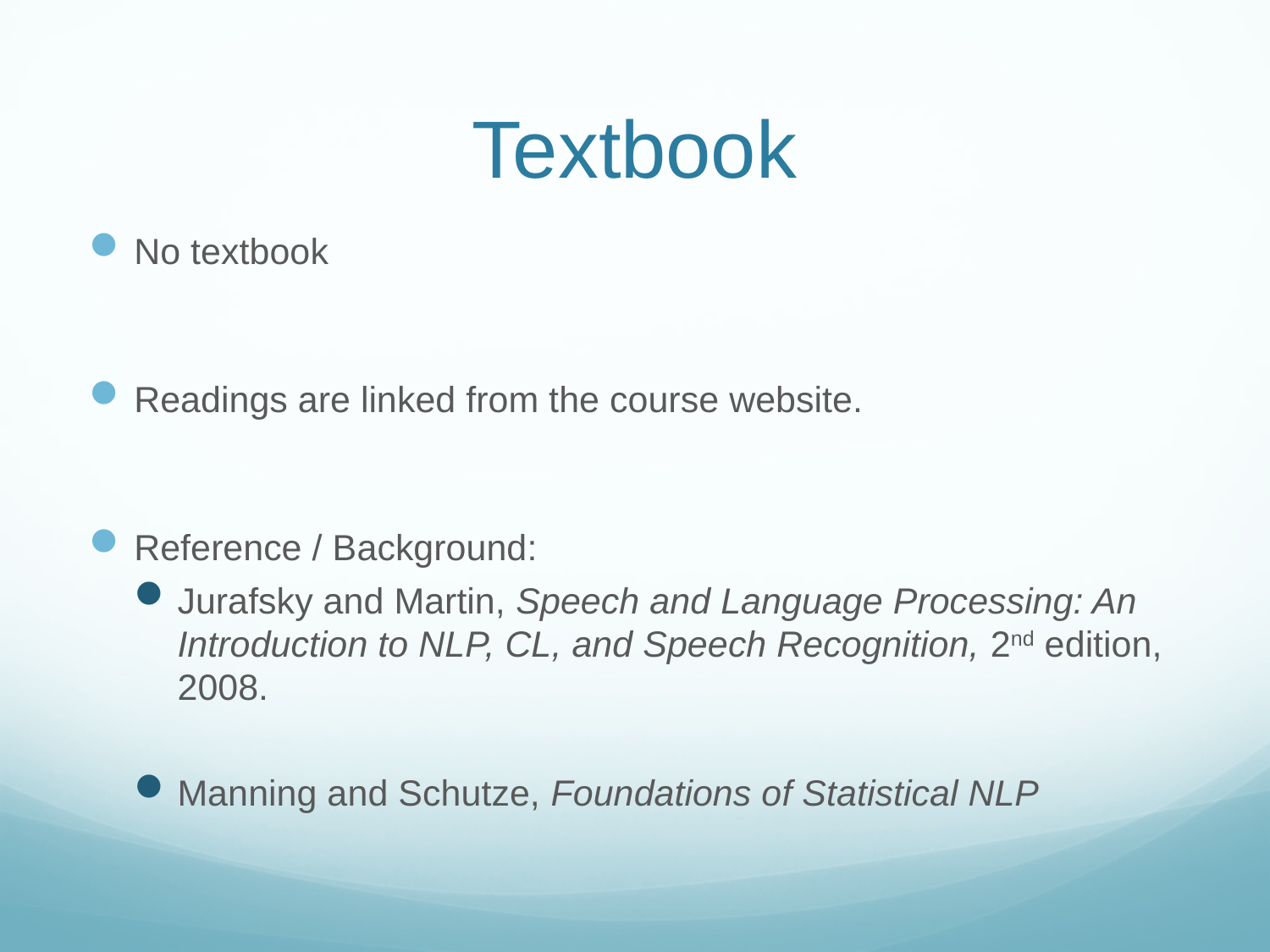

# Textbook
No textbook

Readings are linked from the course website.

Reference / Background:
Jurafsky and Martin, Speech and Language Processing: An Introduction to NLP, CL, and Speech Recognition, 2nd edition, 2008.

Manning and Schutze, Foundations of Statistical NLP